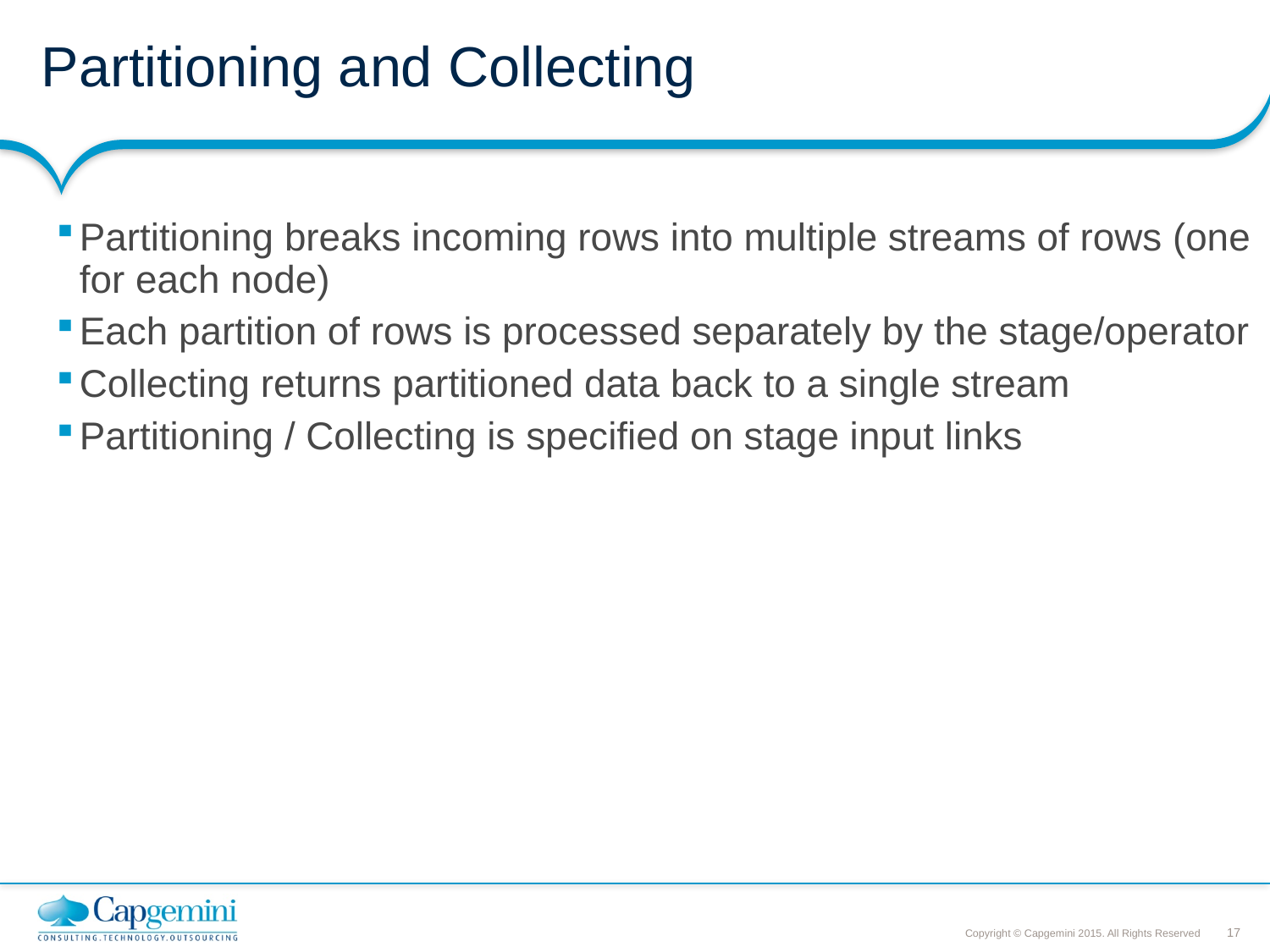

# Partitioning and Collecting
Partitioning breaks incoming rows into multiple streams of rows (one for each node)
Each partition of rows is processed separately by the stage/operator
Collecting returns partitioned data back to a single stream
Partitioning / Collecting is specified on stage input links